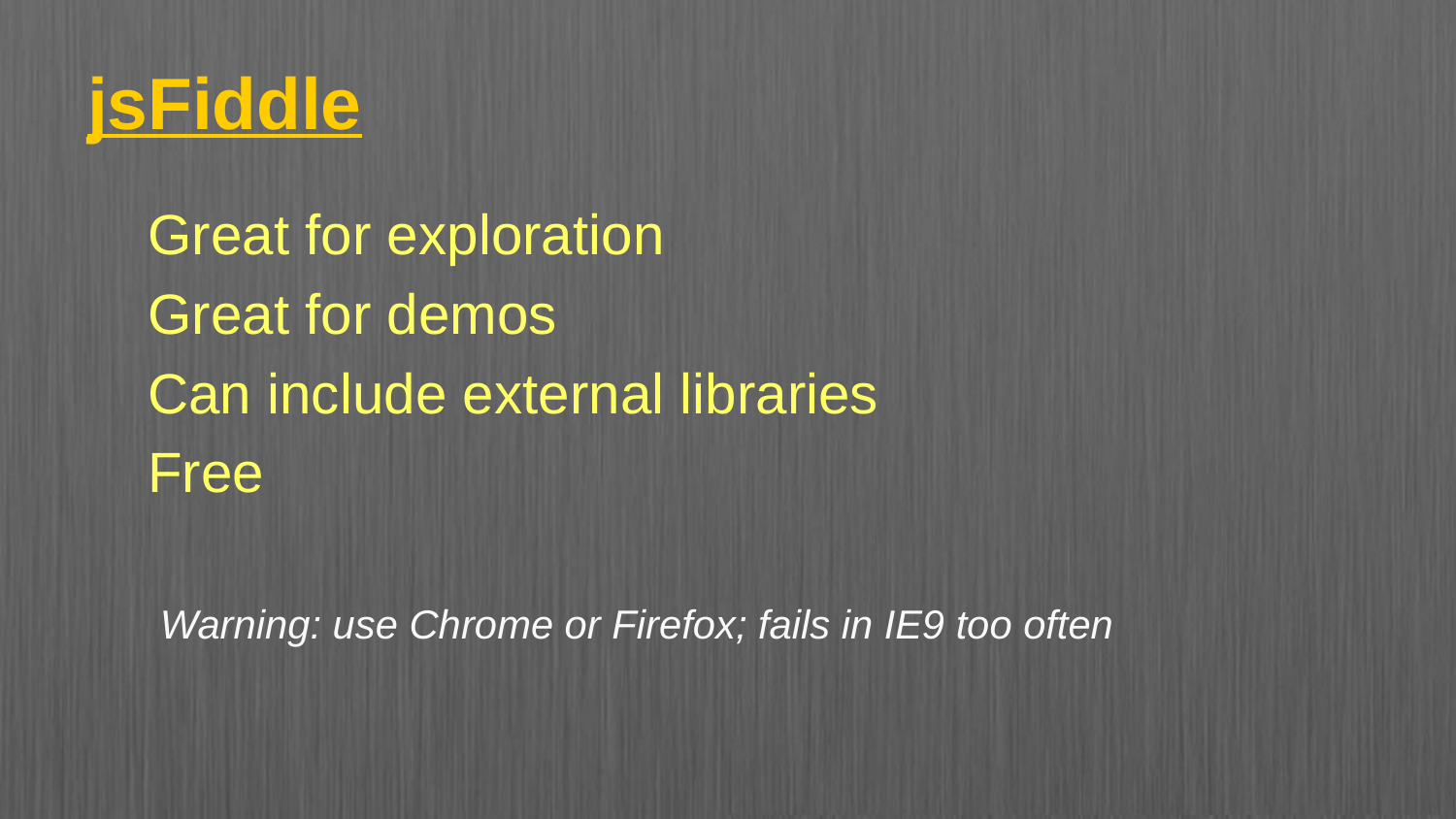

# jsFiddle
Great for exploration
Great for demos
Can include external libraries
Free
Warning: use Chrome or Firefox; fails in IE9 too often